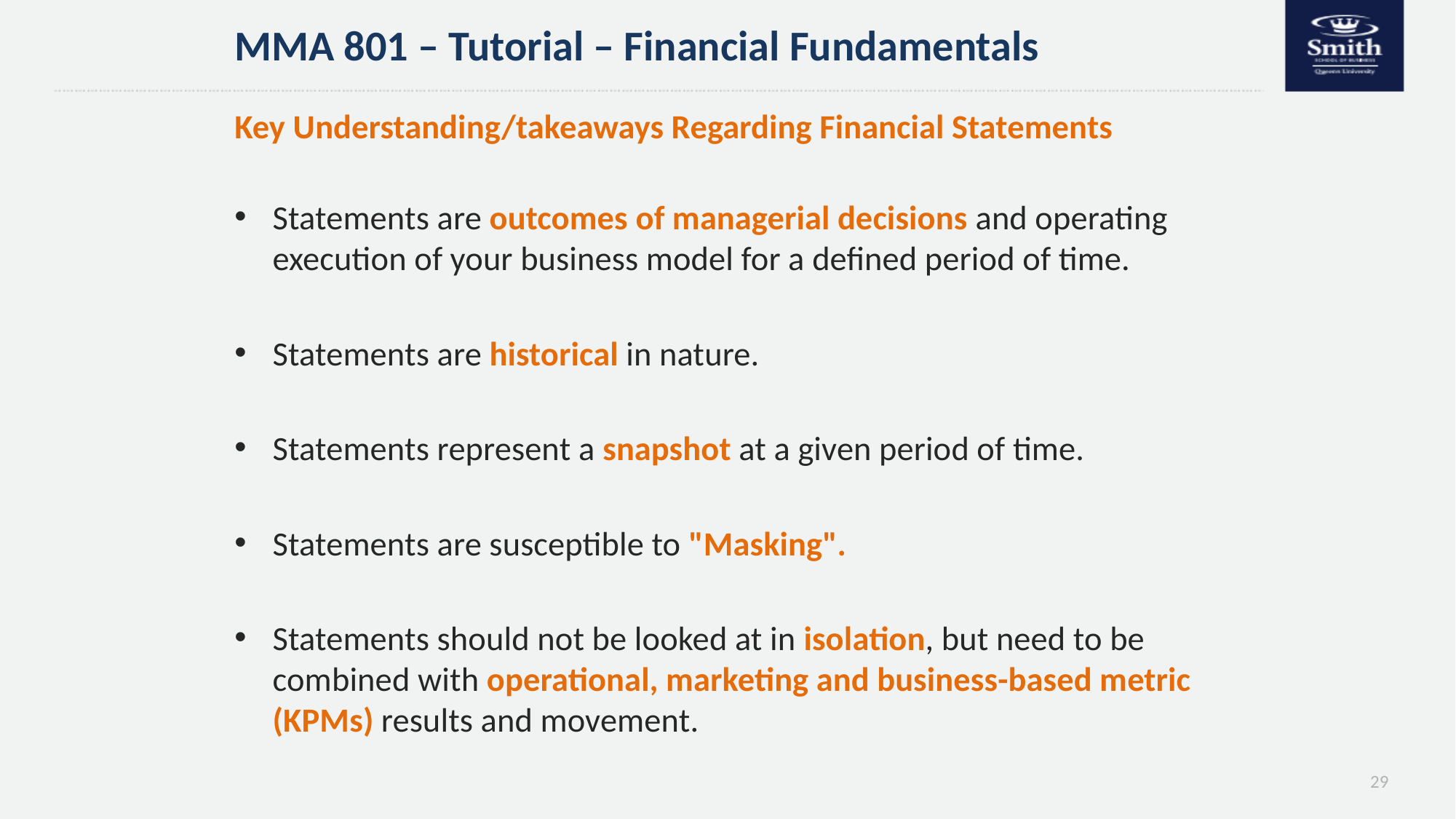

MMA 801 – Tutorial – Financial Fundamentals
Key Understanding/takeaways Regarding Financial Statements

Statements are outcomes of managerial decisions and operating execution of your business model for a defined period of time.

Statements are historical in nature.

Statements represent a snapshot at a given period of time.

Statements are susceptible to "Masking".

Statements should not be looked at in isolation, but need to be combined with operational, marketing and business-based metric (KPMs) results and movement.

29